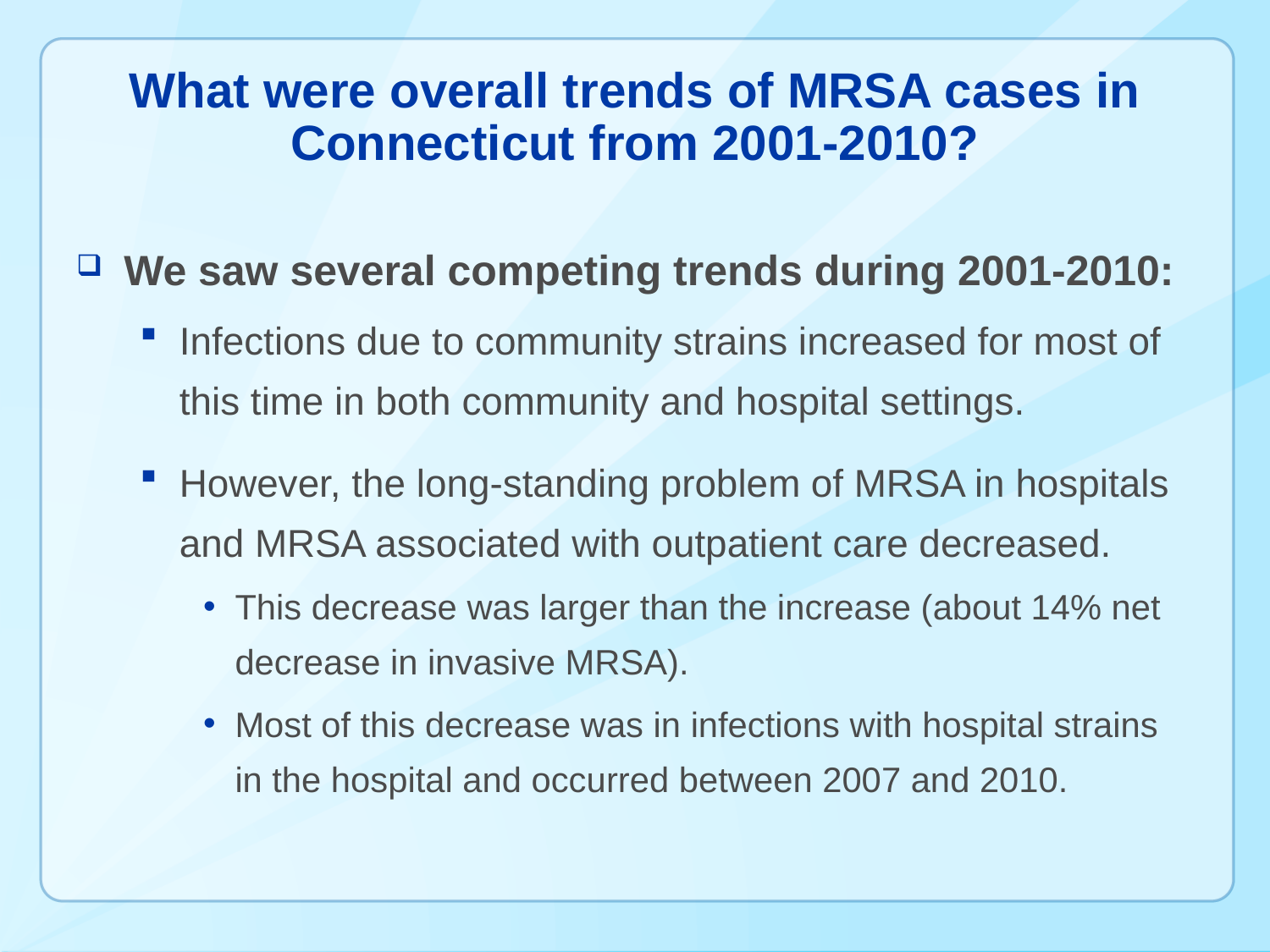

# What were overall trends of MRSA cases in Connecticut from 2001-2010?
We saw several competing trends during 2001-2010:
Infections due to community strains increased for most of this time in both community and hospital settings.
However, the long-standing problem of MRSA in hospitals and MRSA associated with outpatient care decreased.
This decrease was larger than the increase (about 14% net decrease in invasive MRSA).
Most of this decrease was in infections with hospital strains in the hospital and occurred between 2007 and 2010.